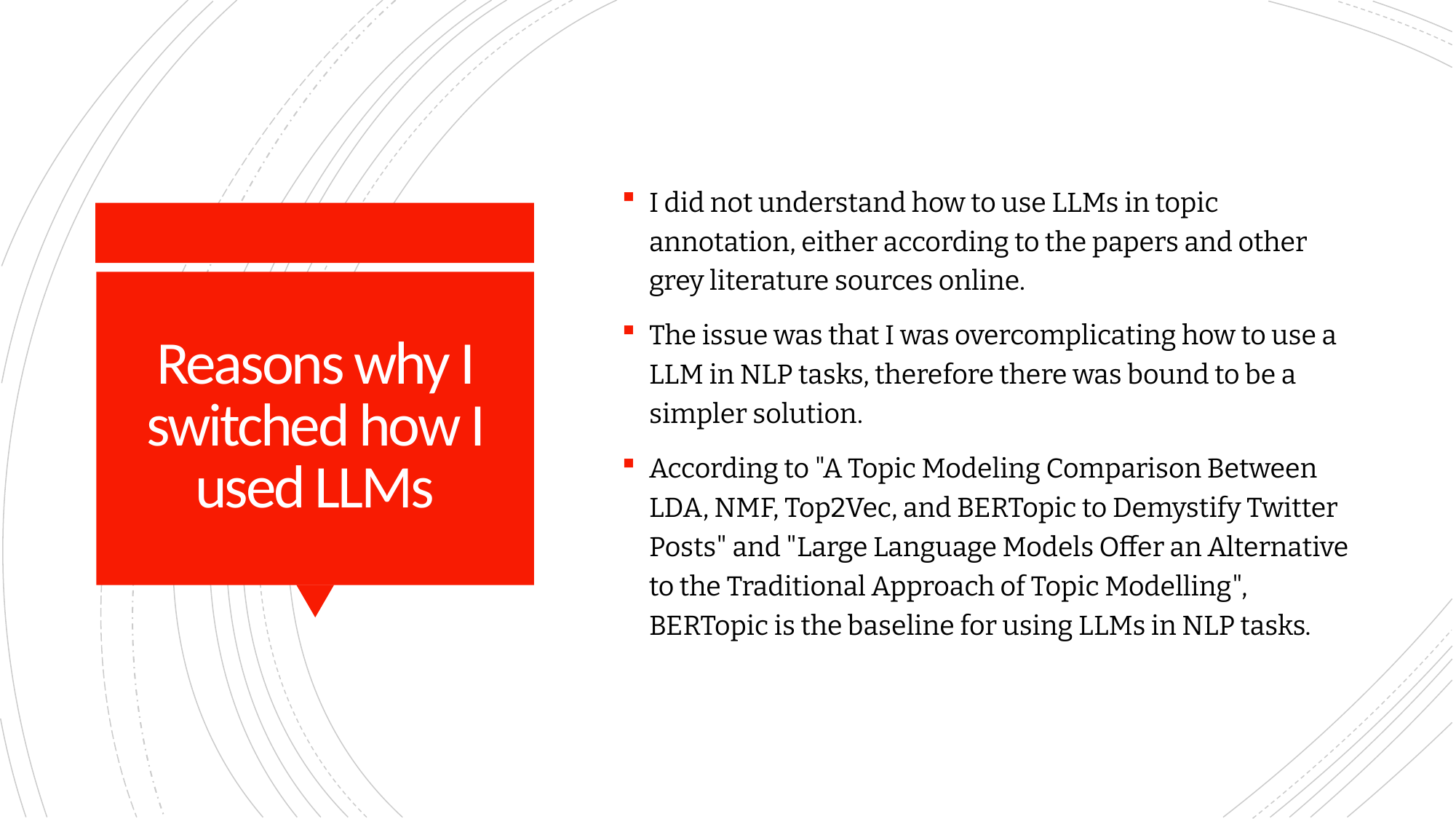

I did not understand how to use LLMs in topic annotation, either according to the papers and other grey literature sources online.
The issue was that I was overcomplicating how to use a LLM in NLP tasks, therefore there was bound to be a simpler solution.
According to "A Topic Modeling Comparison Between LDA, NMF, Top2Vec, and BERTopic to Demystify Twitter Posts" and "Large Language Models Offer an Alternative to the Traditional Approach of Topic Modelling", BERTopic is the baseline for using LLMs in NLP tasks.
# Reasons why I switched how I used LLMs